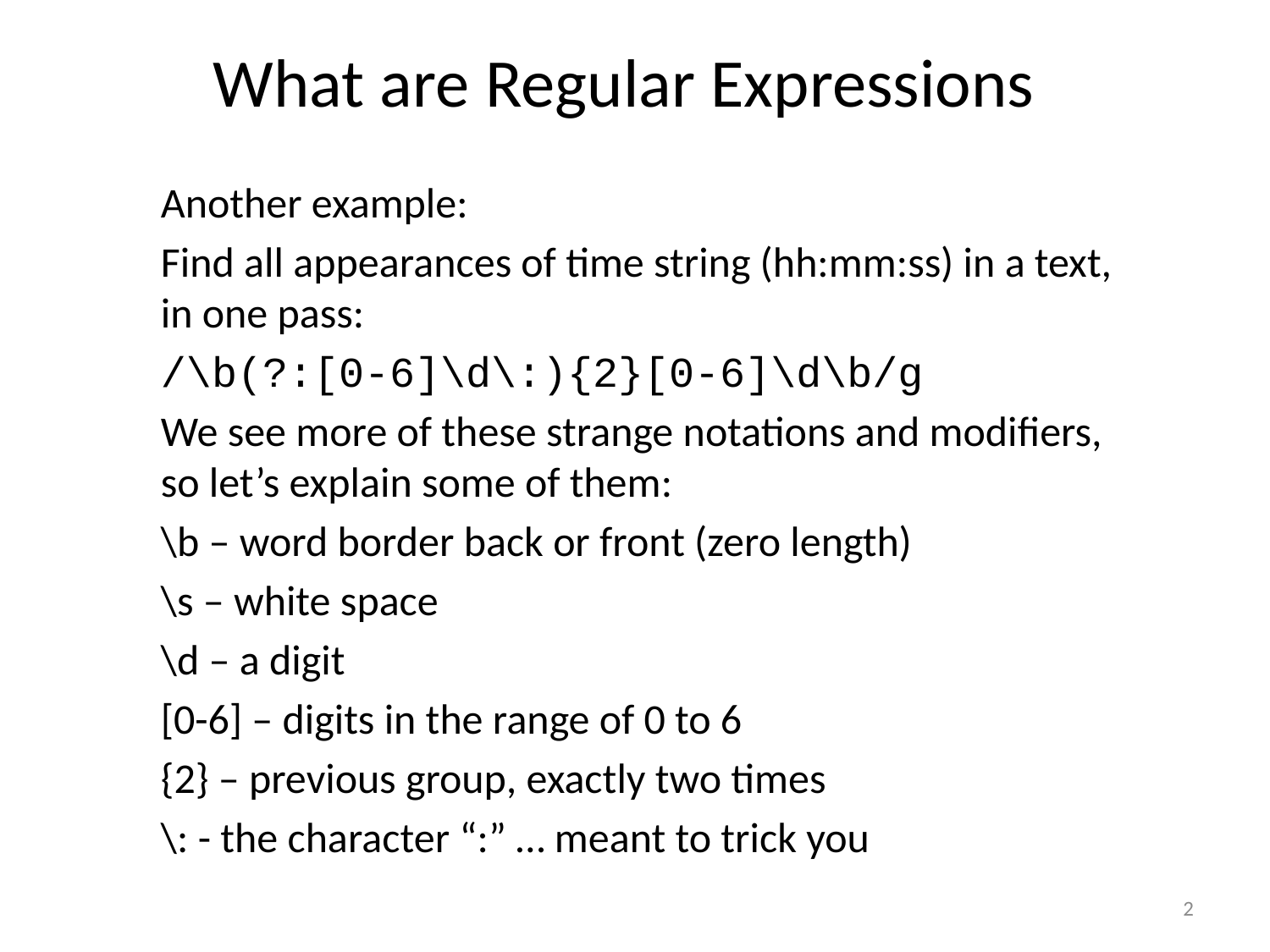

What are Regular Expressions
Another example:
Find all appearances of time string (hh:mm:ss) in a text, in one pass:
/\b(?:[0-6]\d\:){2}[0-6]\d\b/g
We see more of these strange notations and modifiers, so let’s explain some of them:
\b – word border back or front (zero length)
\s – white space
\d – a digit
[0-6] – digits in the range of 0 to 6
{2} – previous group, exactly two times
\: - the character “:” … meant to trick you
2